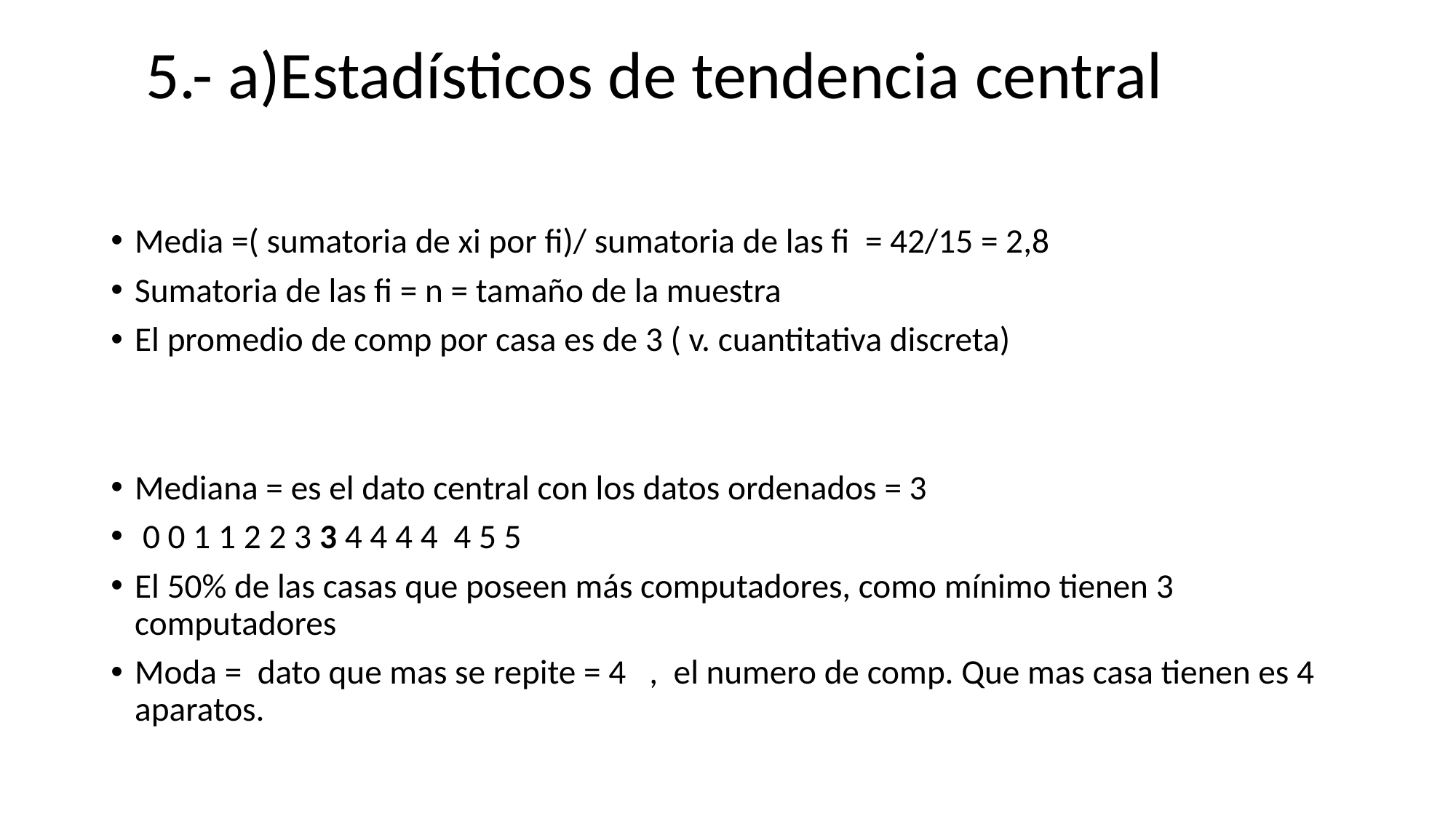

# 5.- a)Estadísticos de tendencia central
Media =( sumatoria de xi por fi)/ sumatoria de las fi  = 42/15 = 2,8
Sumatoria de las fi = n = tamaño de la muestra
El promedio de comp por casa es de 3 ( v. cuantitativa discreta)

Mediana = es el dato central con los datos ordenados = 3
 0 0 1 1 2 2 3 3 4 4 4 4  4 5 5
El 50% de las casas que poseen más computadores, como mínimo tienen 3 computadores
Moda =  dato que mas se repite = 4   ,  el numero de comp. Que mas casa tienen es 4 aparatos.